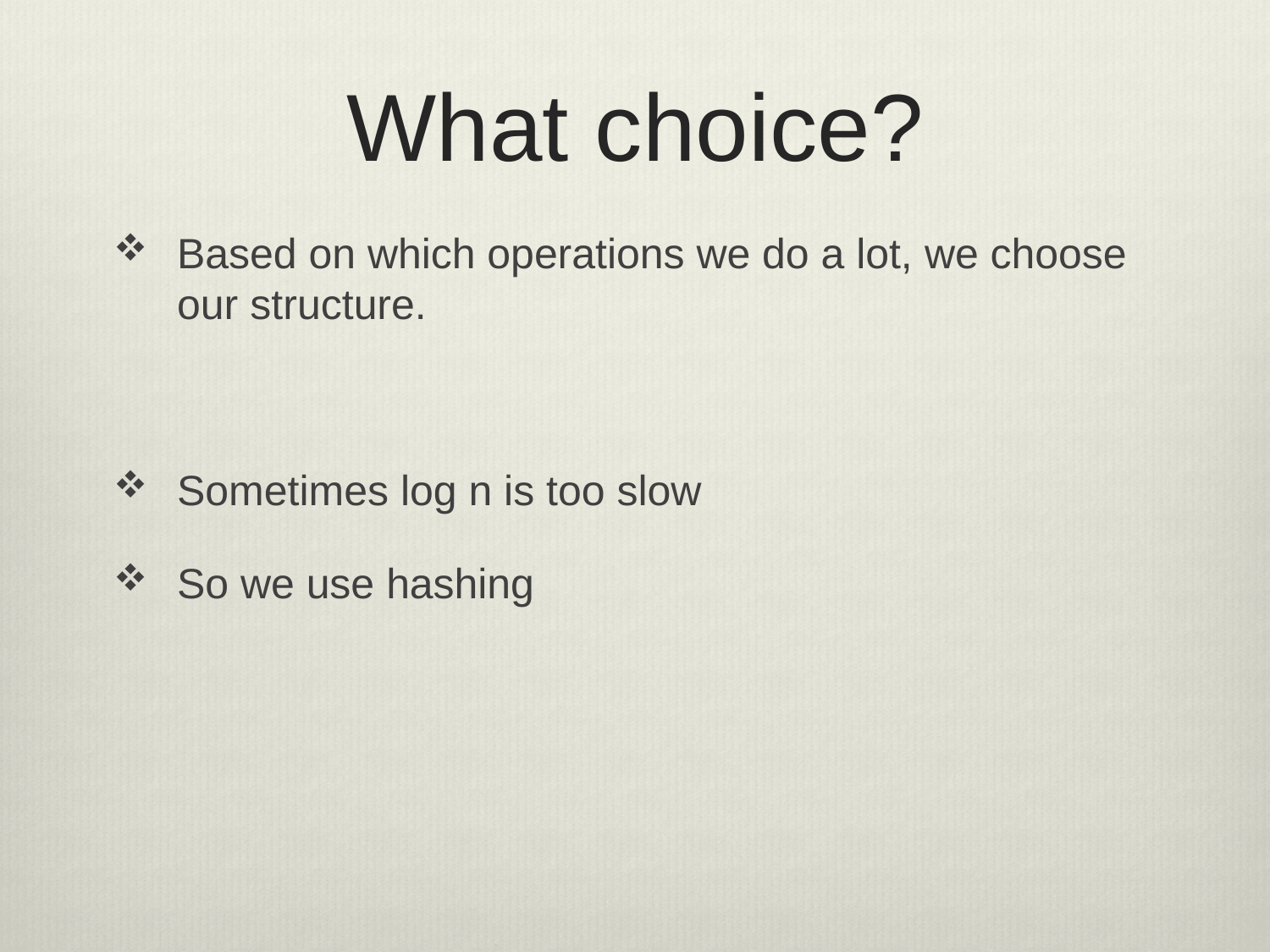

# What choice?
Based on which operations we do a lot, we choose our structure.

Sometimes log n is too slow
So we use hashing